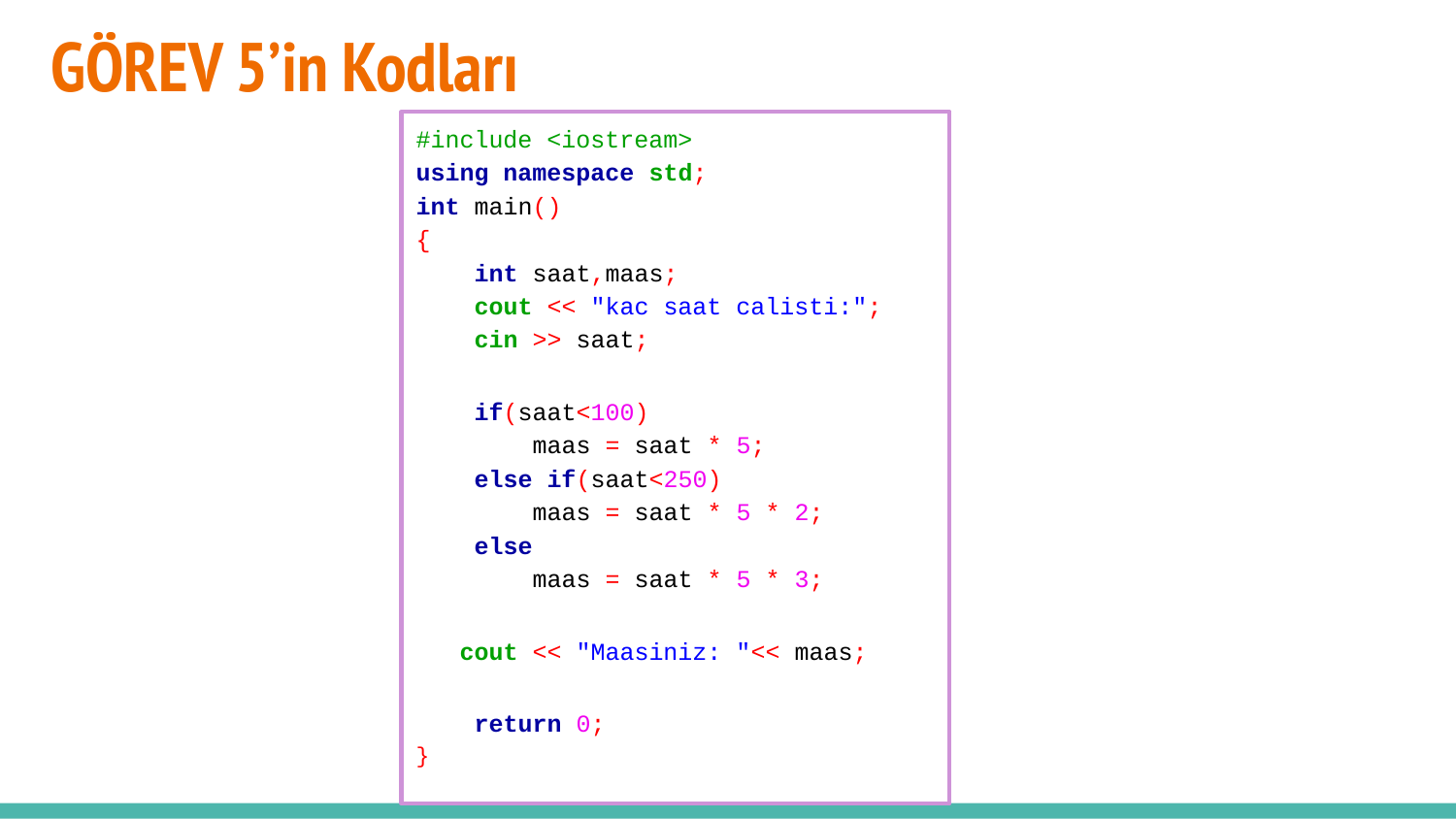

# GÖREV 5’in Kodları

#include <iostream>
using namespace std;
int main()
{
    int saat,maas;
    cout << "kac saat calisti:";
    cin >> saat;

    if(saat<100)
        maas = saat * 5;
    else if(saat<250)
        maas = saat * 5 * 2;
    else
        maas = saat * 5 * 3;

   cout << "Maasiniz: "<< maas;

    return 0;
}